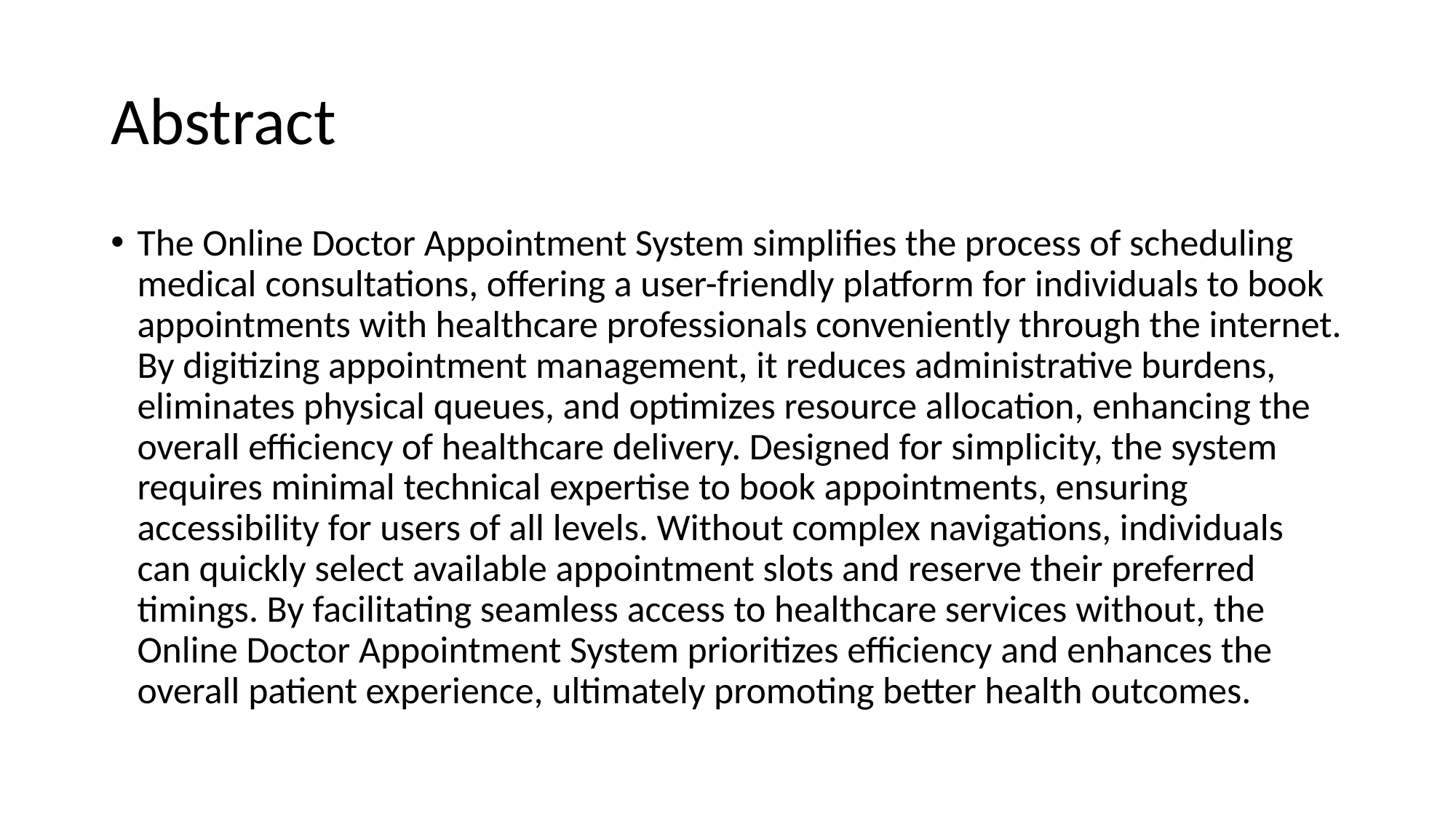

# Abstract
The Online Doctor Appointment System simplifies the process of scheduling medical consultations, offering a user-friendly platform for individuals to book appointments with healthcare professionals conveniently through the internet. By digitizing appointment management, it reduces administrative burdens, eliminates physical queues, and optimizes resource allocation, enhancing the overall efficiency of healthcare delivery. Designed for simplicity, the system requires minimal technical expertise to book appointments, ensuring accessibility for users of all levels. Without complex navigations, individuals can quickly select available appointment slots and reserve their preferred timings. By facilitating seamless access to healthcare services without, the Online Doctor Appointment System prioritizes efficiency and enhances the overall patient experience, ultimately promoting better health outcomes.